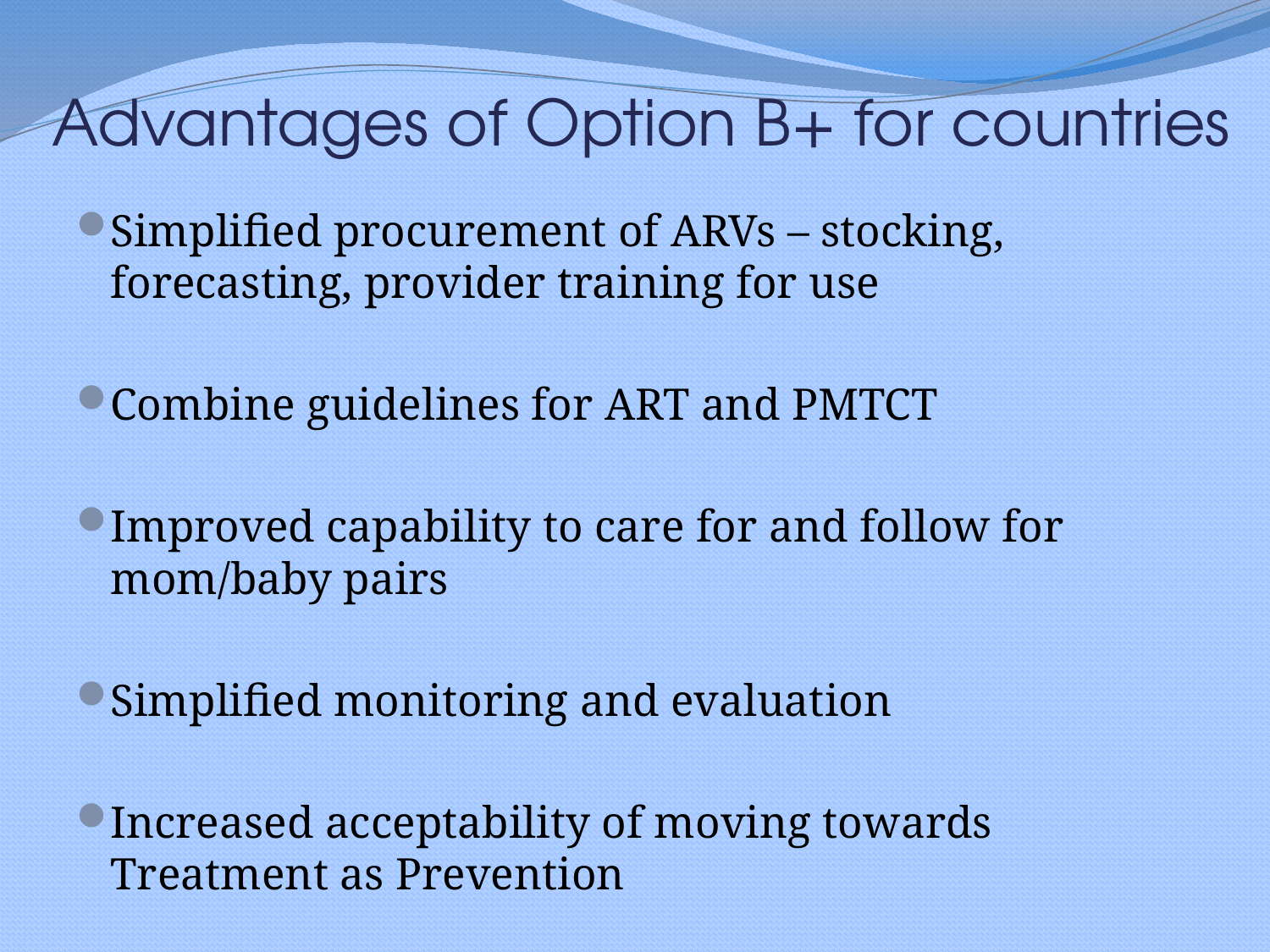

# Advantages of Option B+ for countries
Simplified procurement of ARVs – stocking, forecasting, provider training for use

Combine guidelines for ART and PMTCT

Improved capability to care for and follow for mom/baby pairs

Simplified monitoring and evaluation

Increased acceptability of moving towards Treatment as Prevention